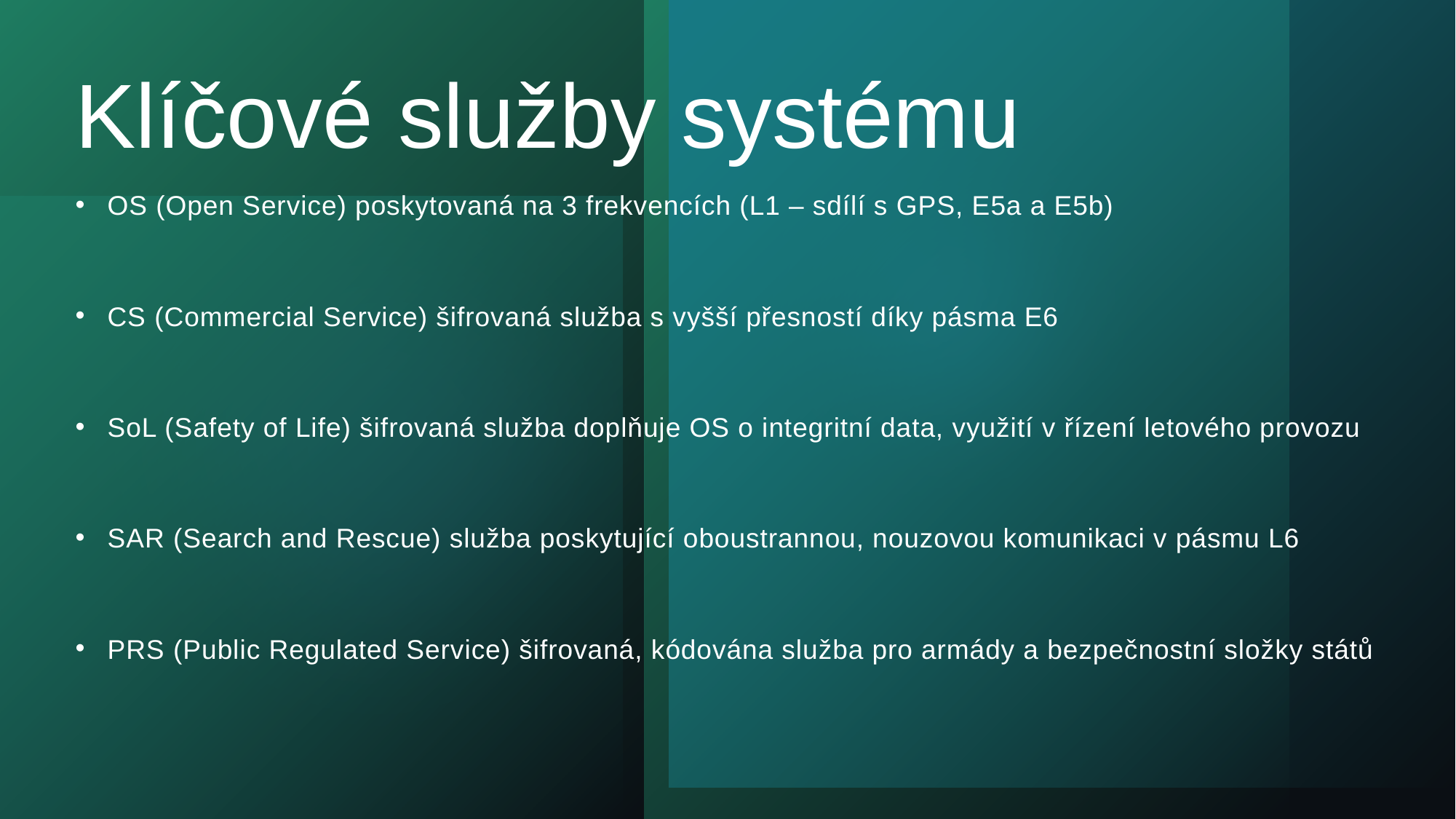

# Klíčové služby systému
OS (Open Service) poskytovaná na 3 frekvencích (L1 – sdílí s GPS, E5a a E5b)

CS (Commercial Service) šifrovaná služba s vyšší přesností díky pásma E6

SoL (Safety of Life) šifrovaná služba doplňuje OS o integritní data, využití v řízení letového provozu

SAR (Search and Rescue) služba poskytující oboustrannou, nouzovou komunikaci v pásmu L6

PRS (Public Regulated Service) šifrovaná, kódována služba pro armády a bezpečnostní složky států